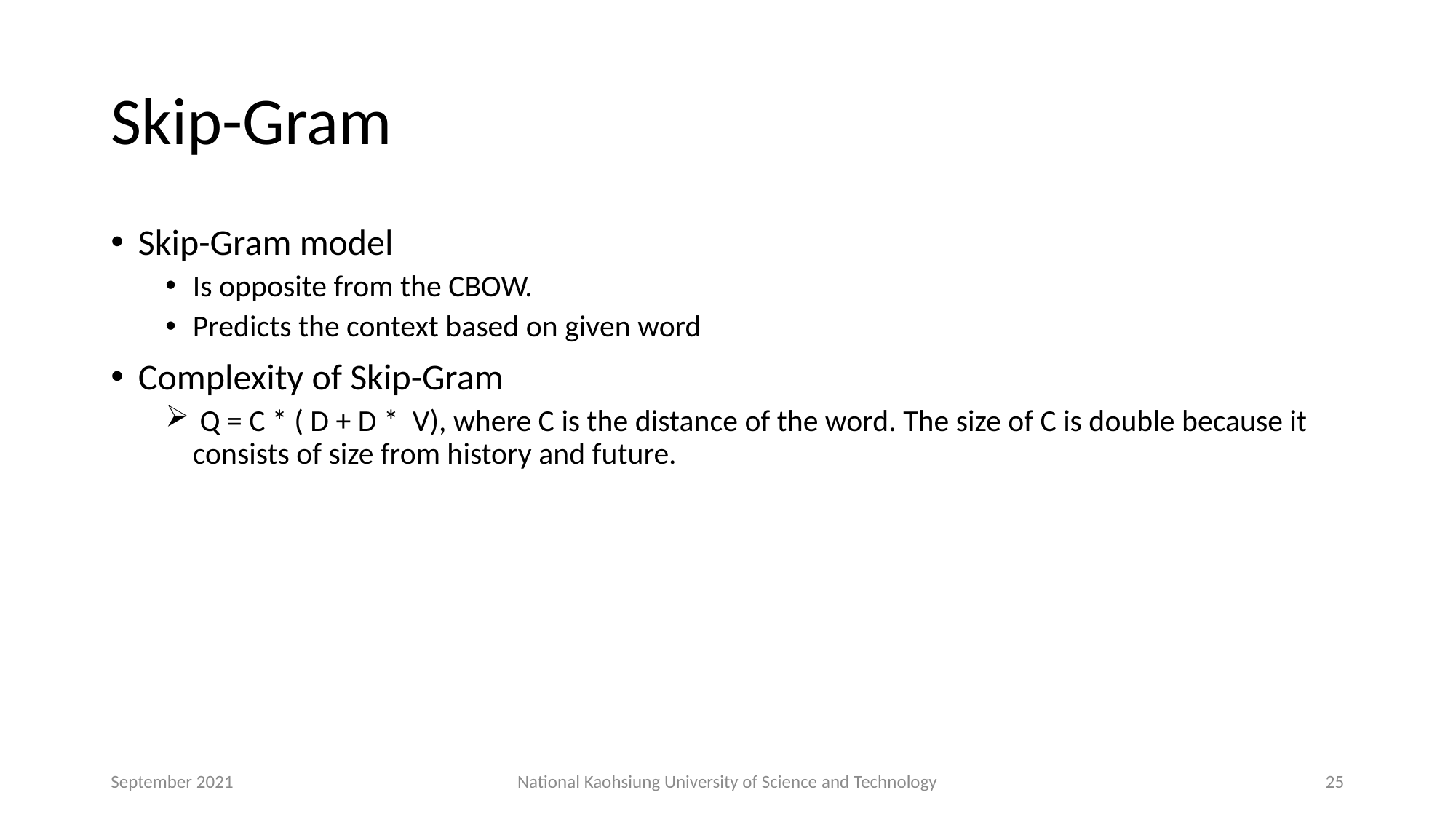

# Skip-Gram
Skip-Gram model
Is opposite from the CBOW.
Predicts the context based on given word
Complexity of Skip-Gram
 Q = C * ( D + D *  V), where C is the distance of the word. The size of C is double because it consists of size from history and future.
September 2021
National Kaohsiung University of Science and Technology
25